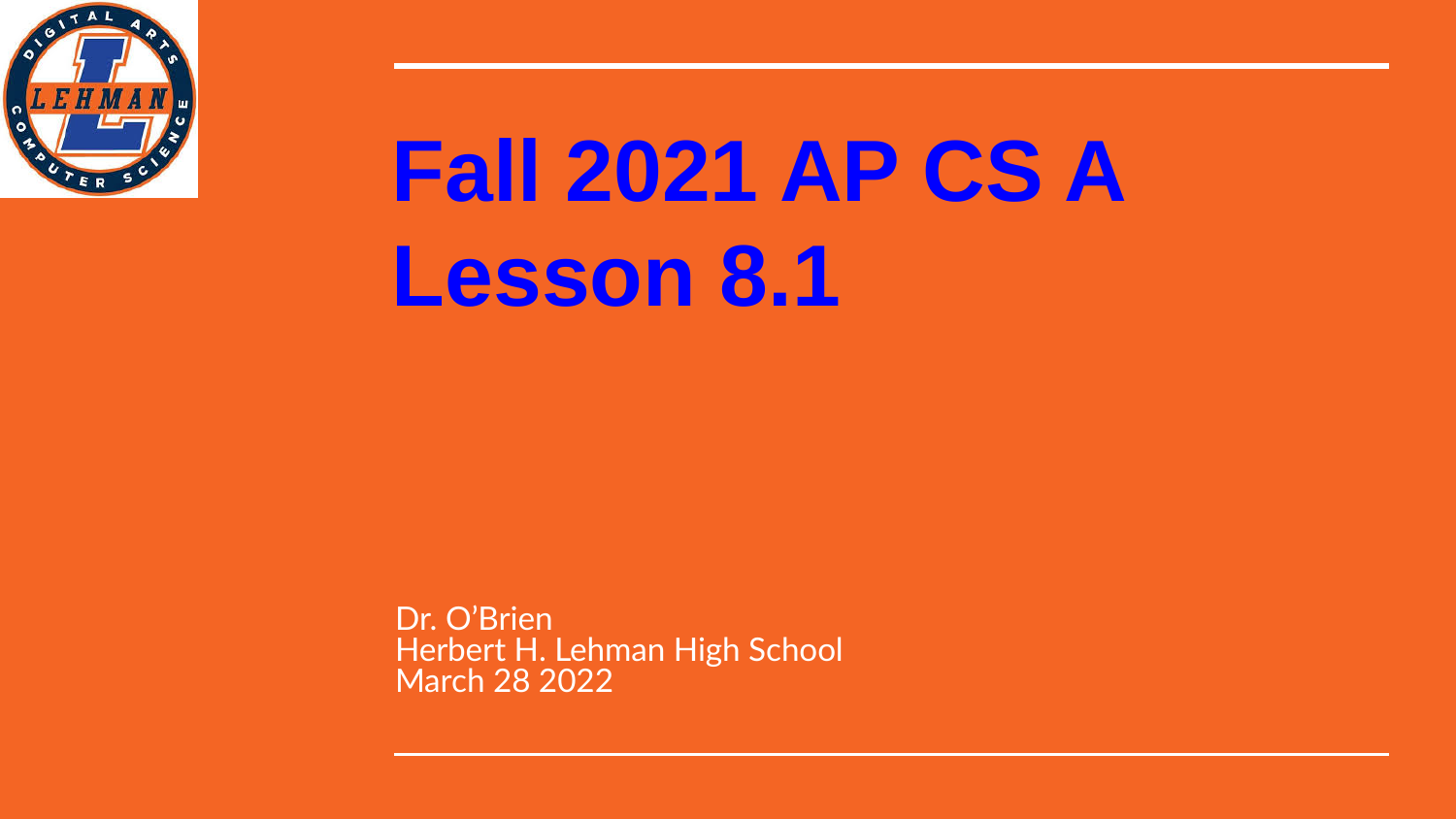

# Fall 2021 AP CS A
Lesson 8.1
Dr. O’Brien
Herbert H. Lehman High School
March 28 2022